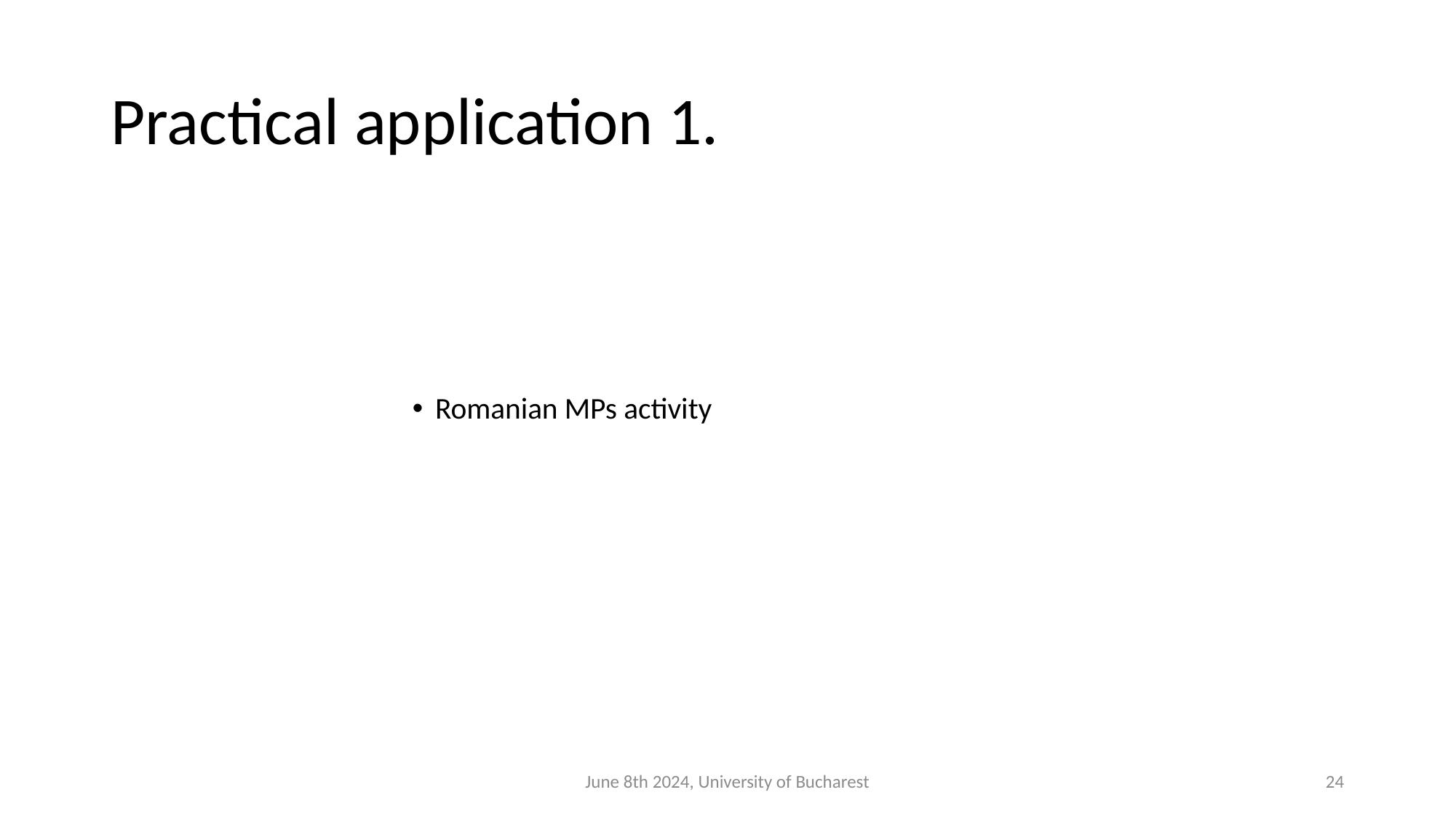

# Practical application 1.
Romanian MPs activity
June 8th 2024, University of Bucharest
24